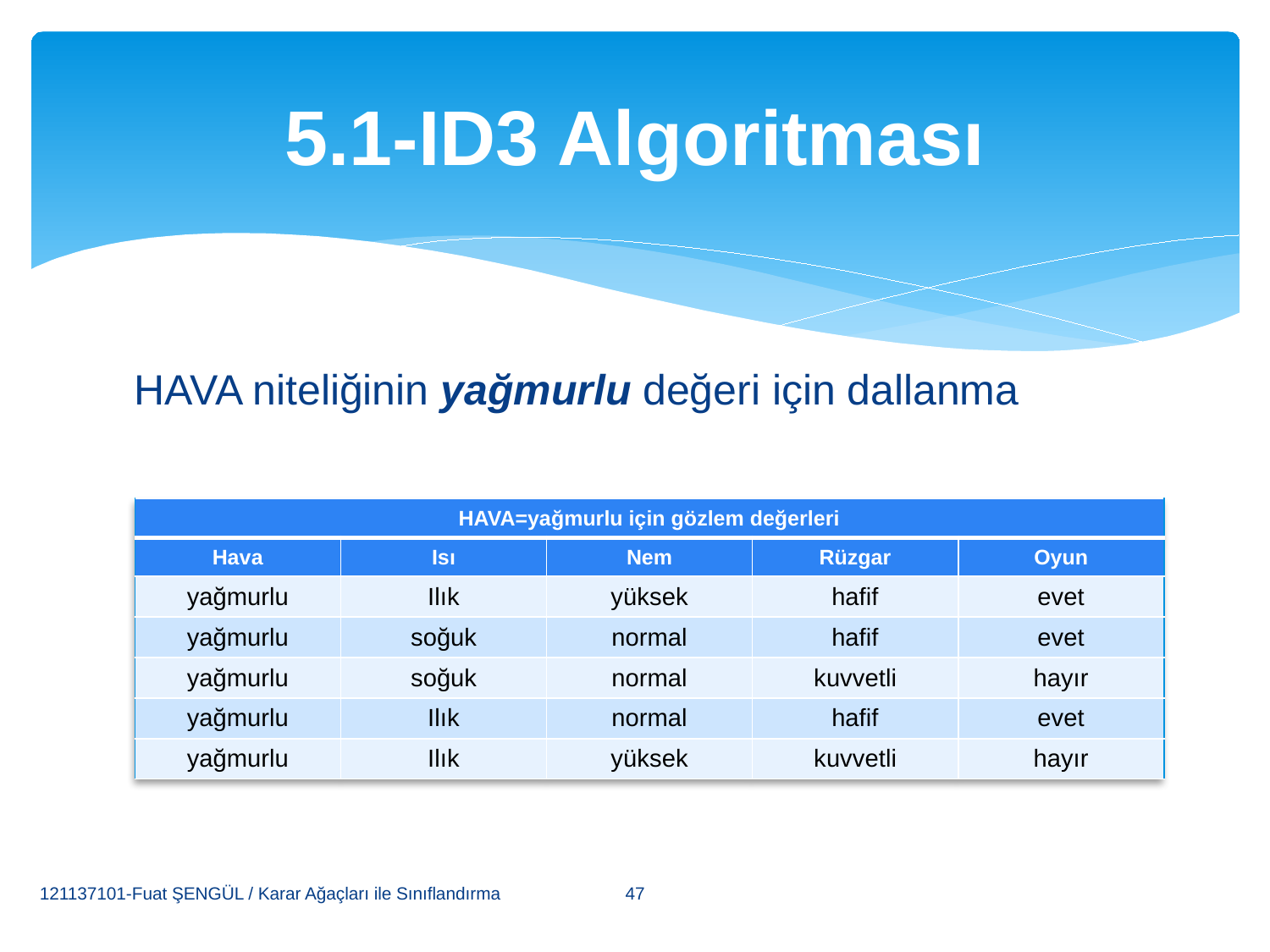

# 5.1-ID3 Algoritması
HAVA niteliğinin yağmurlu değeri için dallanma
| HAVA=yağmurlu için gözlem değerleri |  |  |  |  |
| --- | --- | --- | --- | --- |
| Hava | Isı | Nem | Rüzgar | Oyun |
| yağmurlu | Ilık | yüksek | hafif | evet |
| yağmurlu | soğuk | normal | hafif | evet |
| yağmurlu | soğuk | normal | kuvvetli | hayır |
| yağmurlu | Ilık | normal | hafif | evet |
| yağmurlu | Ilık | yüksek | kuvvetli | hayır |
47
121137101-Fuat ŞENGÜL / Karar Ağaçları ile Sınıflandırma